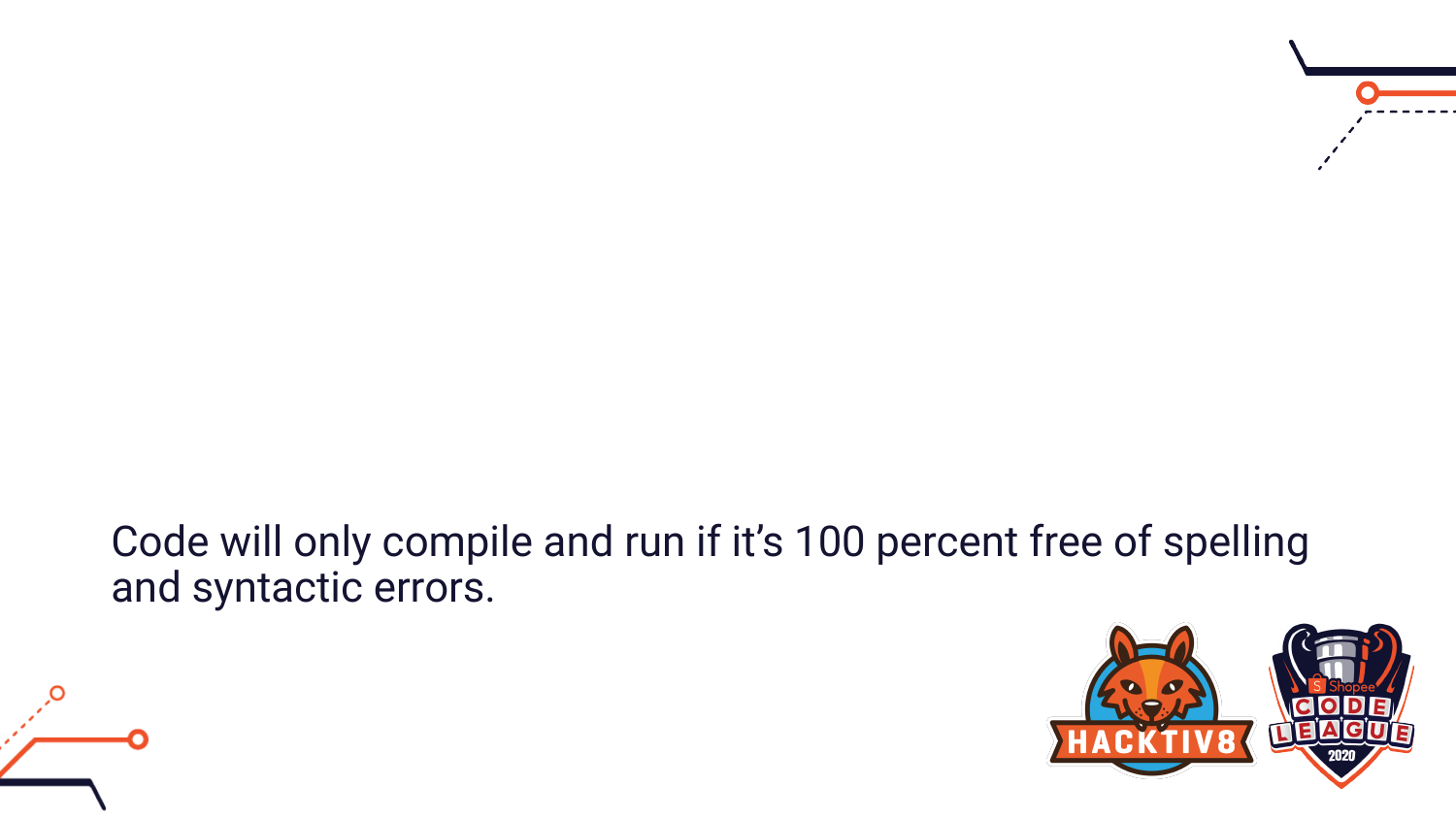

Code will only compile and run if it’s 100 percent free of spelling and syntactic errors.